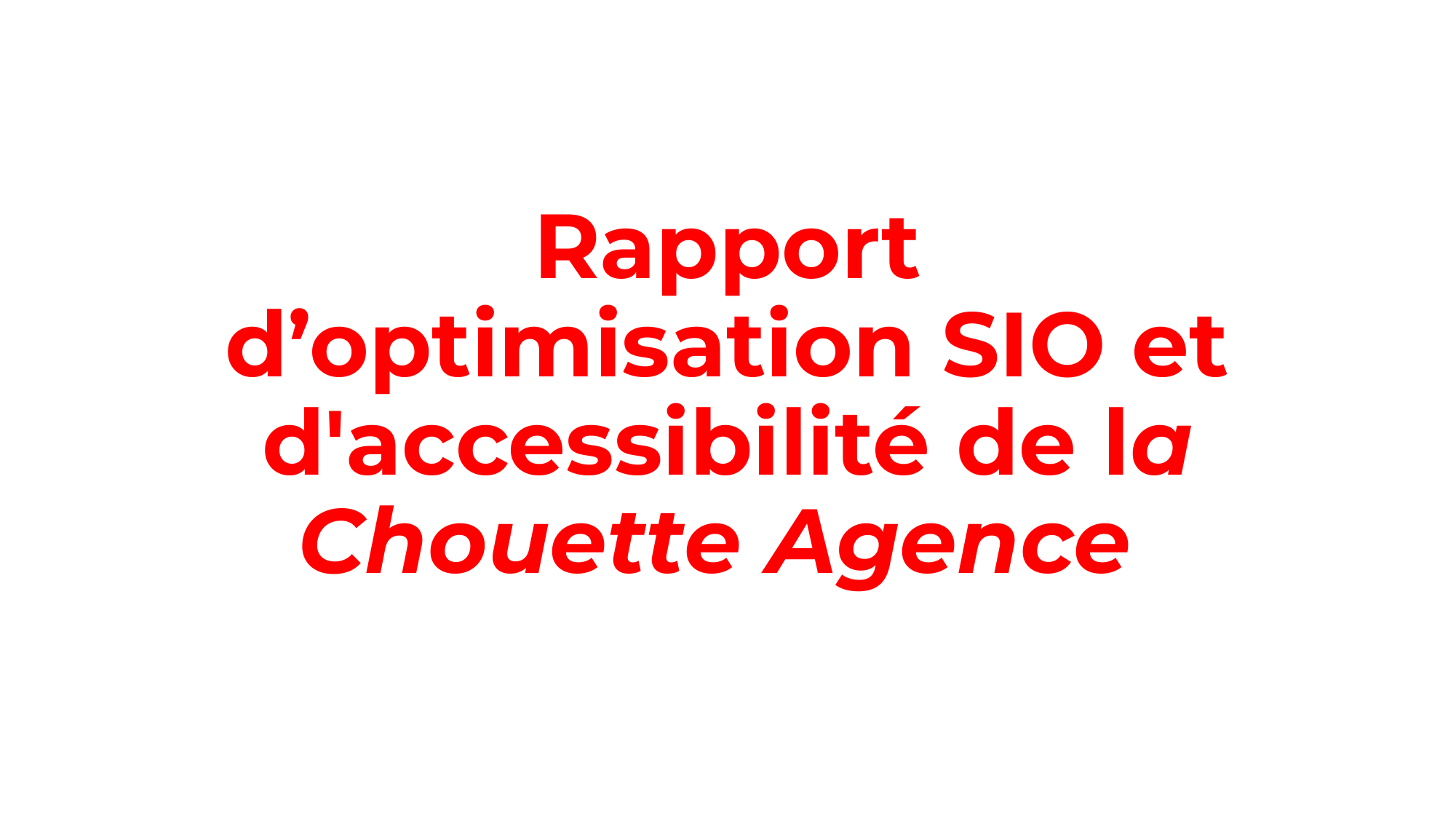

# Rapport d’optimisation SIO et d'accessibilité de la Chouette Agence